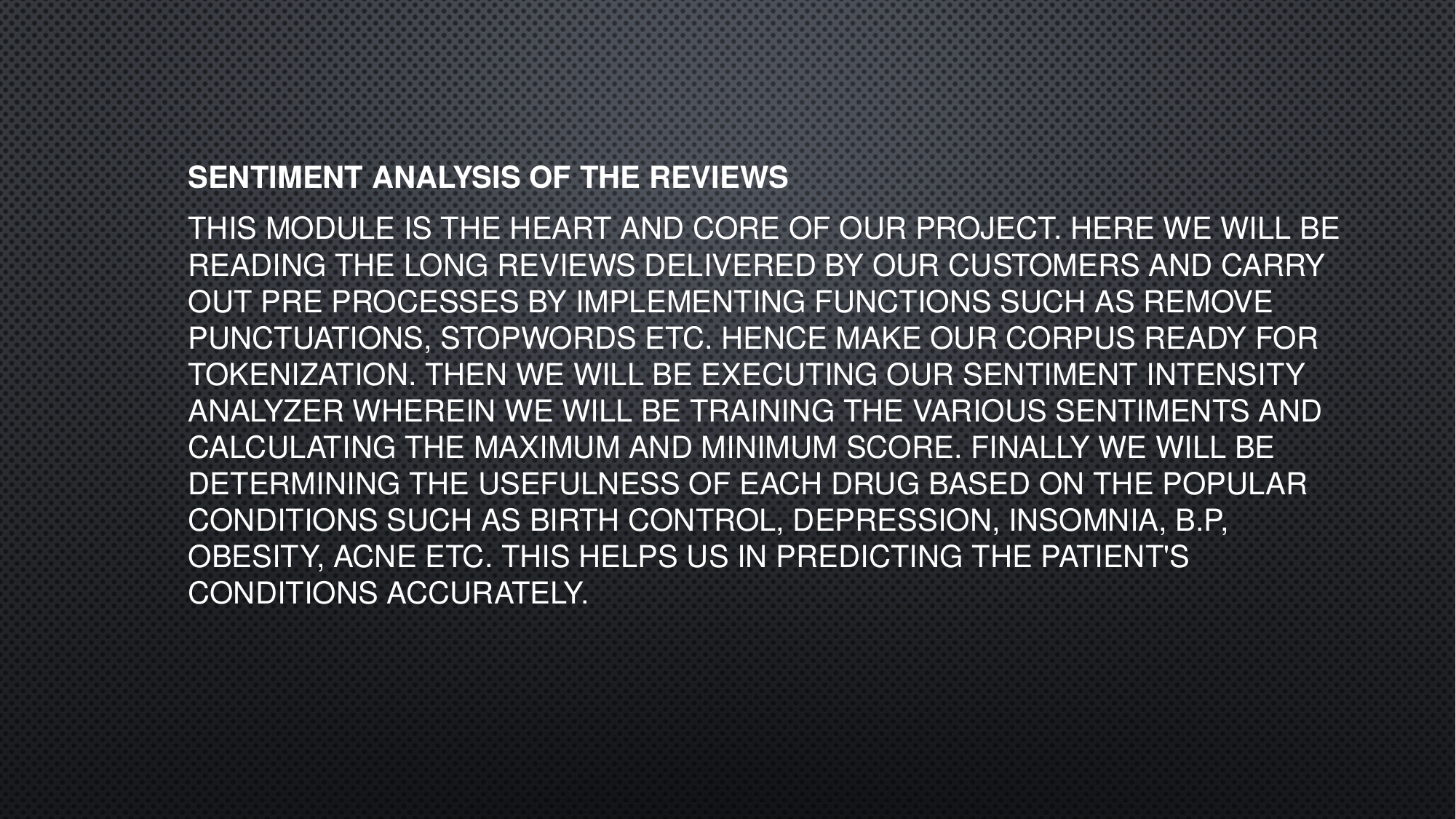

Sentiment Analysis of the reviews
This module is the heart and core of our project. Here we will be reading the long reviews delivered by our customers and carry out pre processes by implementing functions such as remove punctuations, stopwords etc. Hence make our corpus ready for tokenization. Then we will be executing our Sentiment Intensity Analyzer wherein we will be training the various sentiments and calculating the maximum and minimum score. Finally we will be determining the usefulness of each drug based on the popular conditions such as birth control, depression, Insomnia, B.P, Obesity, Acne etc. This helps us in predicting the patient's conditions accurately.